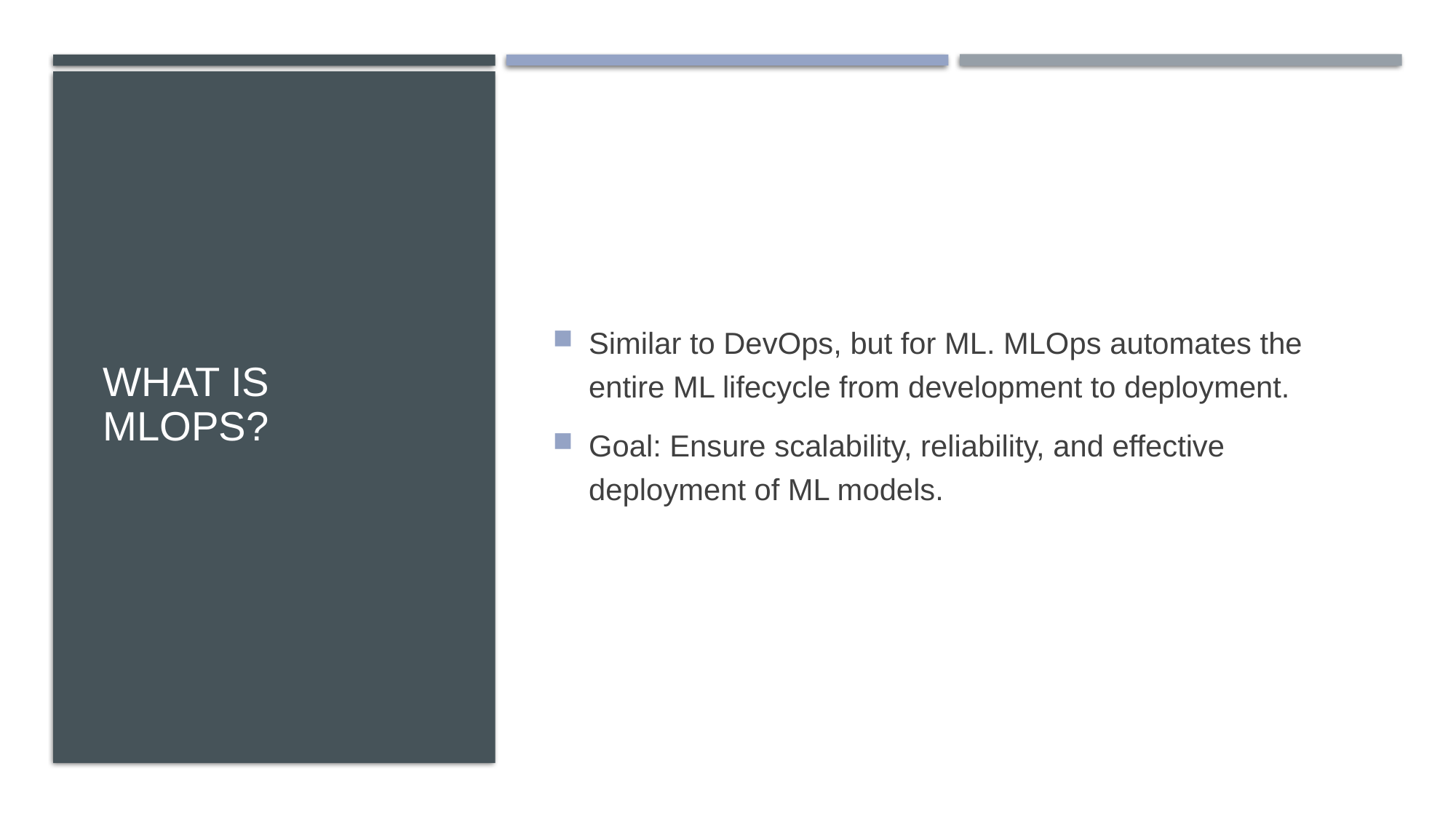

# What is MLOps?
Similar to DevOps, but for ML. MLOps automates the entire ML lifecycle from development to deployment.
Goal: Ensure scalability, reliability, and effective deployment of ML models.